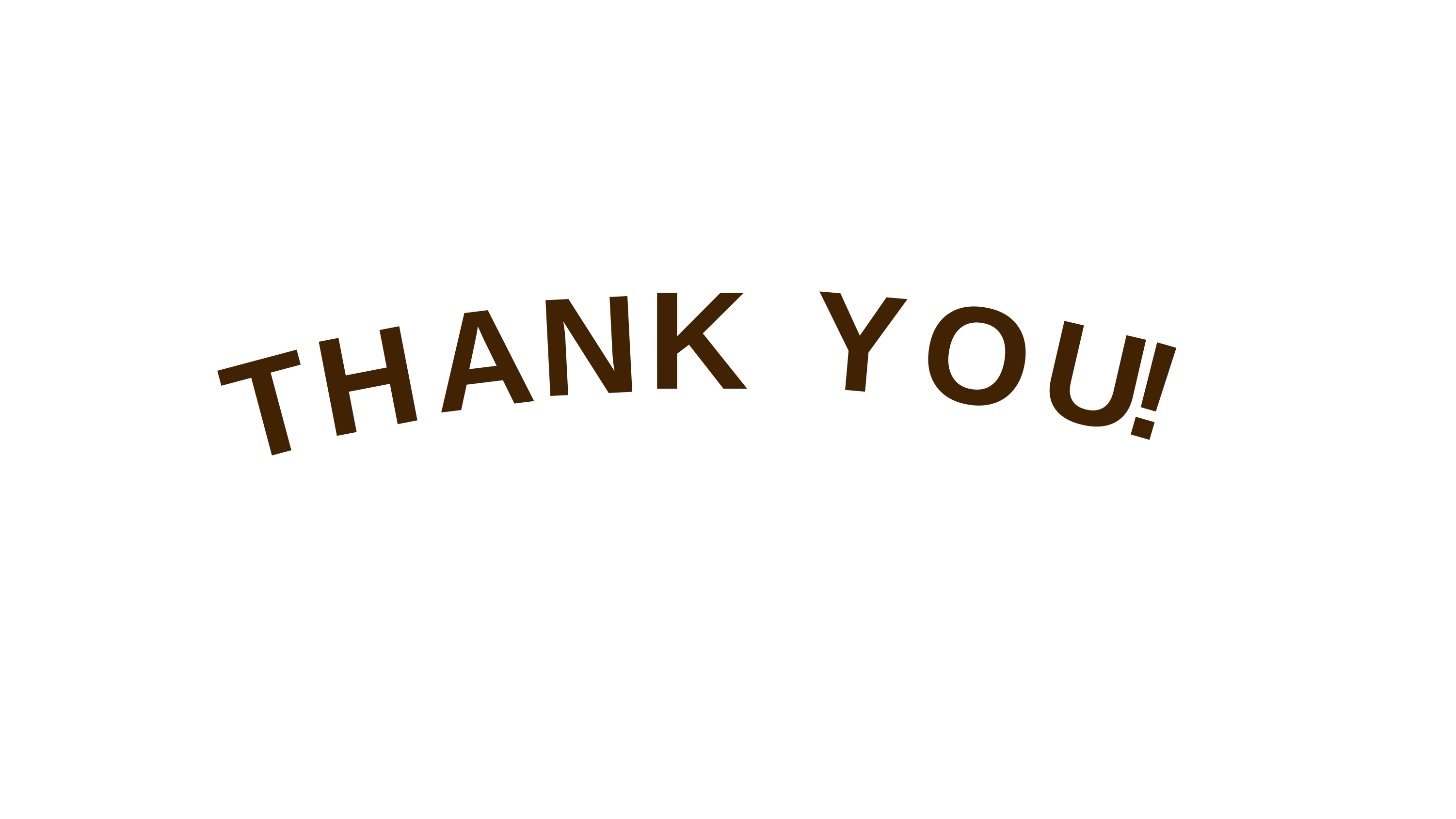

K
N
Y
A
O
H
U
T
!